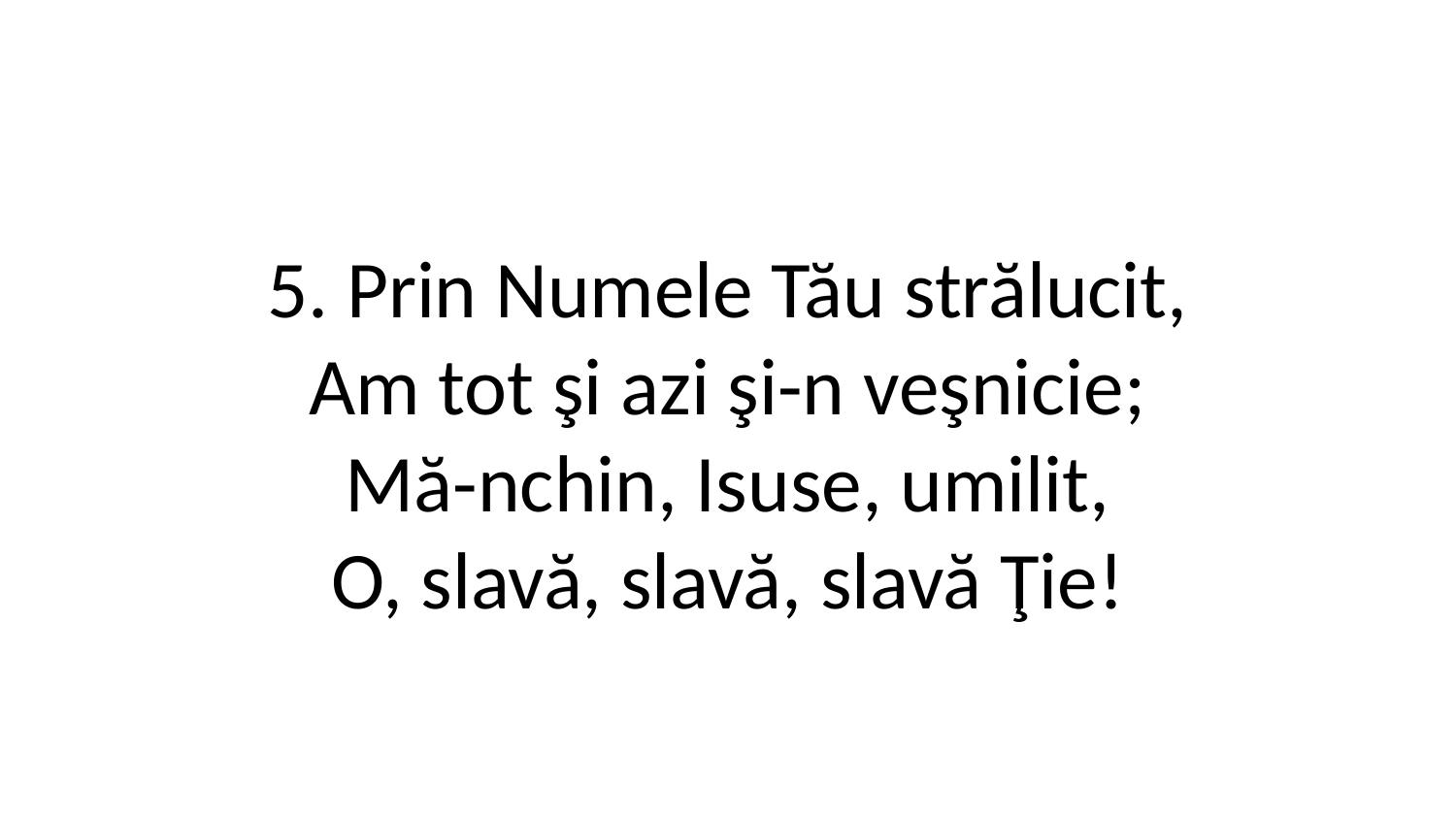

5. Prin Numele Tău strălucit,
Am tot şi azi şi-n veşnicie;
Mă-nchin, Isuse, umilit,
O, slavă, slavă, slavă Ţie!